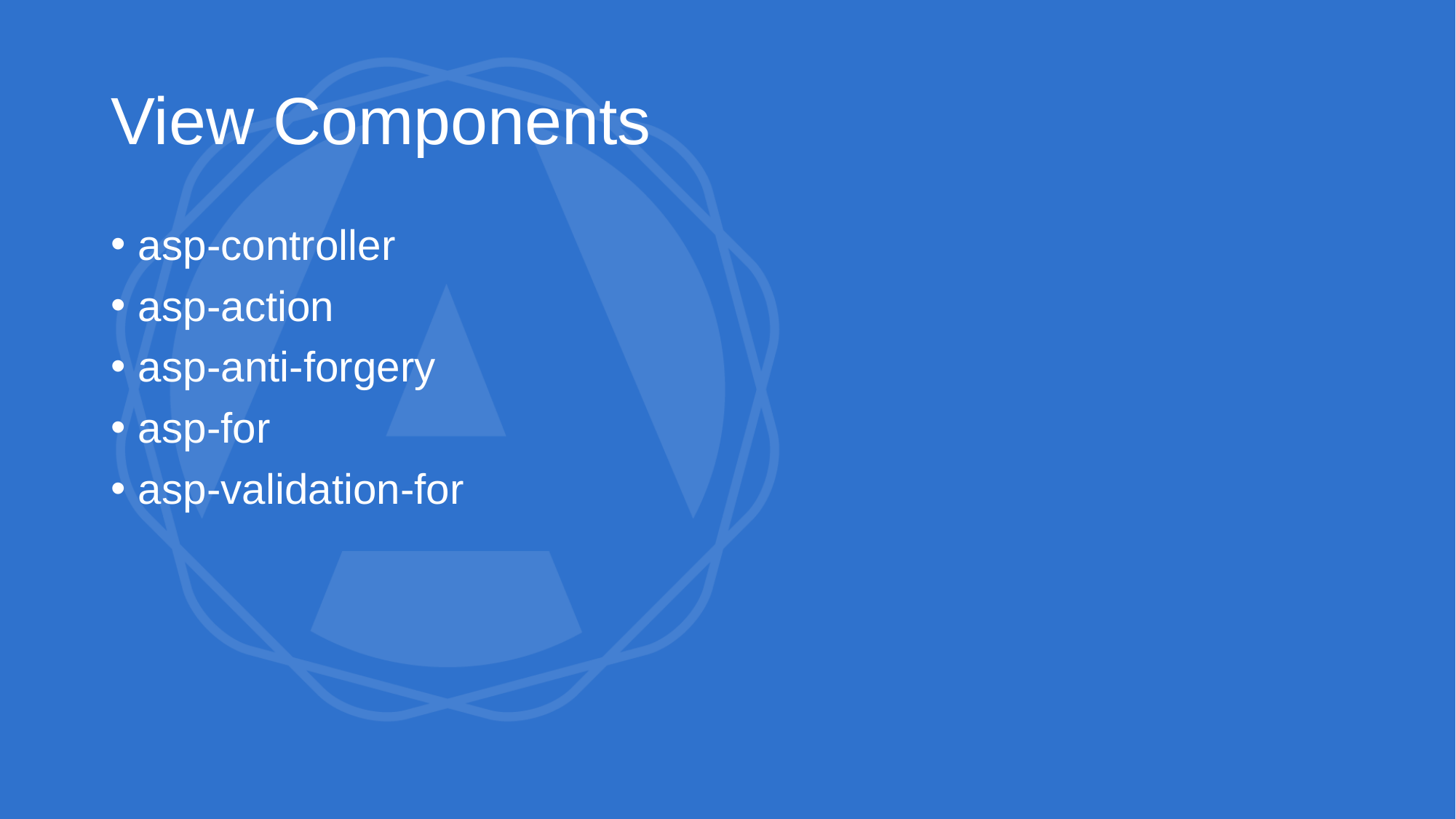

# View Components
asp-controller
asp-action
asp-anti-forgery
asp-for
asp-validation-for